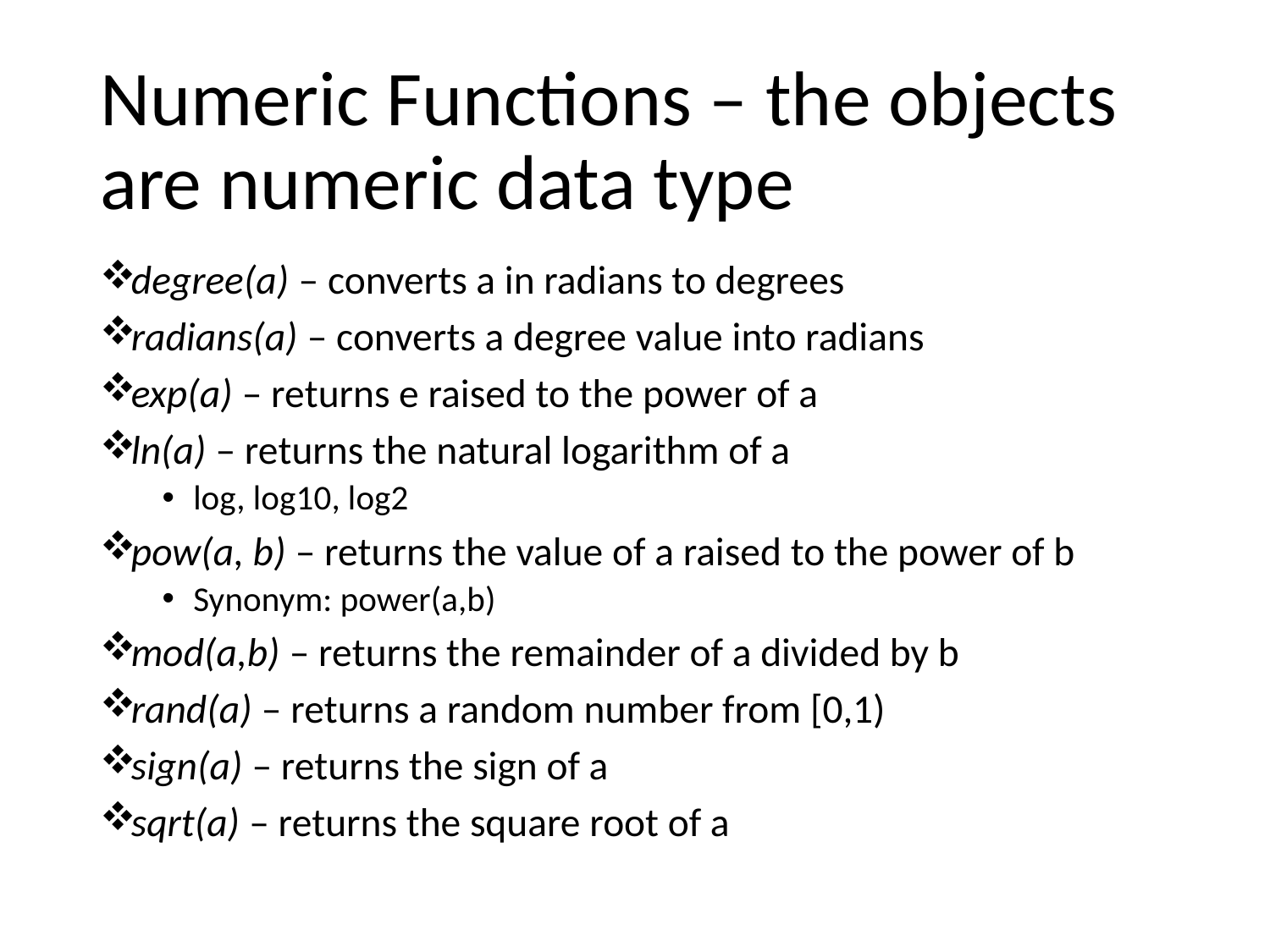

# Numeric Functions – the objects are numeric data type
degree(a) – converts a in radians to degrees
radians(a) – converts a degree value into radians
exp(a) – returns e raised to the power of a
ln(a) – returns the natural logarithm of a
log, log10, log2
pow(a, b) – returns the value of a raised to the power of b
Synonym: power(a,b)
mod(a,b) – returns the remainder of a divided by b
rand(a) – returns a random number from [0,1)
sign(a) – returns the sign of a
sqrt(a) – returns the square root of a